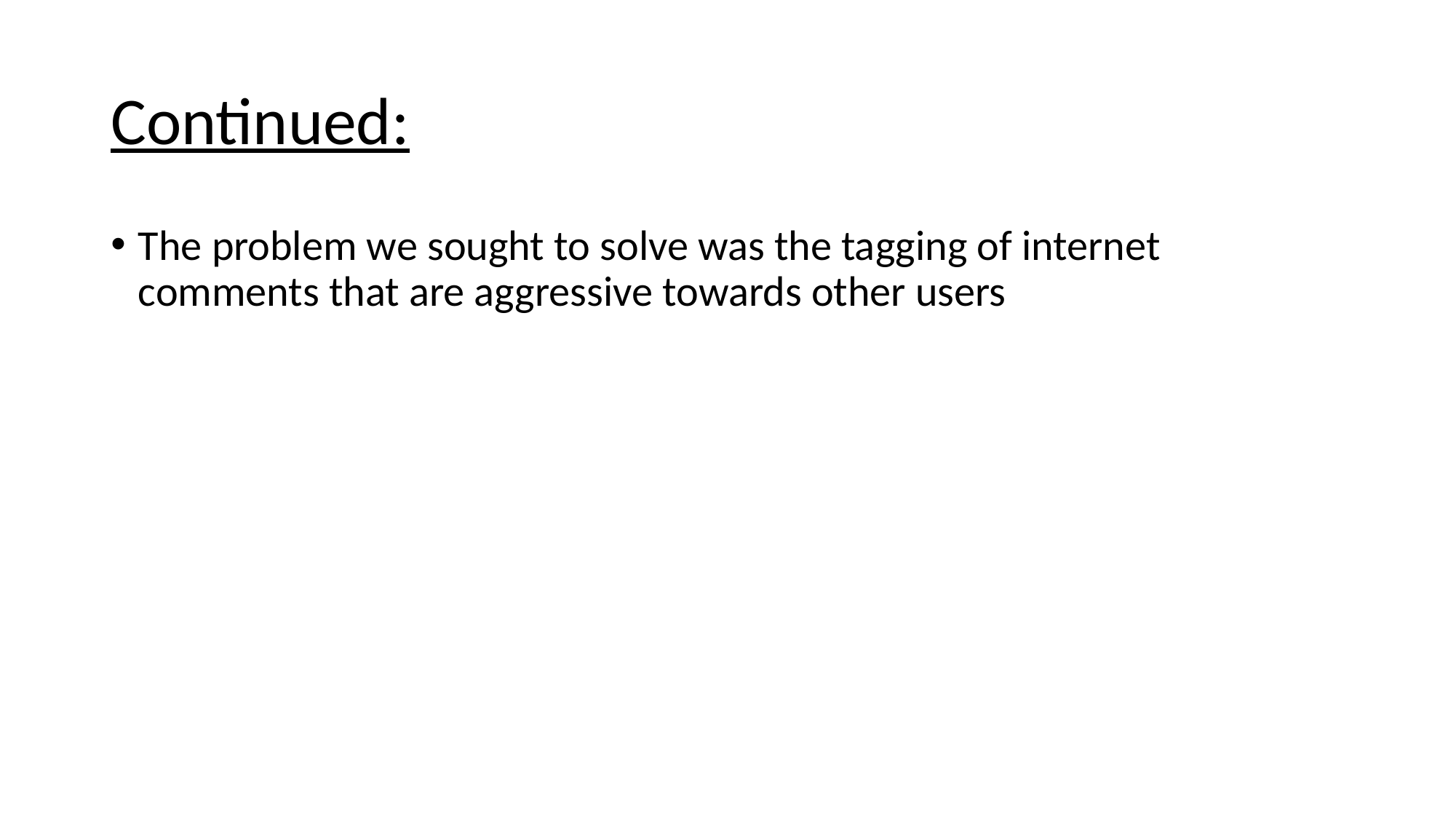

# Continued:
The problem we sought to solve was the tagging of internet comments that are aggressive towards other users